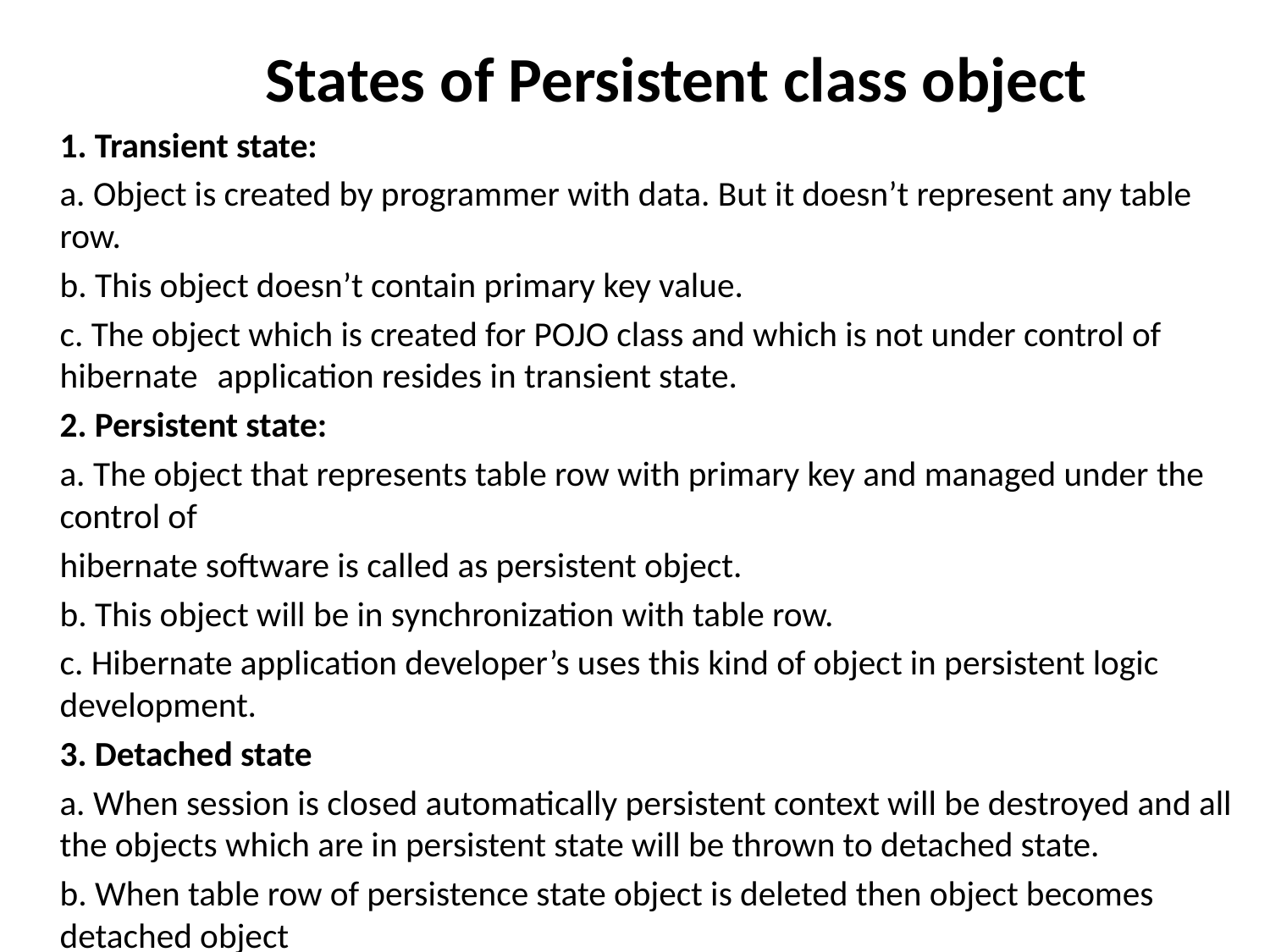

# States of Persistent class object
	1. Transient state:
	a. Object is created by programmer with data. But it doesn’t represent any table row.
	b. This object doesn’t contain primary key value.
	c. The object which is created for POJO class and which is not under control of hibernate 	application resides in transient state.
	2. Persistent state:
	a. The object that represents table row with primary key and managed under the control of
	hibernate software is called as persistent object.
	b. This object will be in synchronization with table row.
	c. Hibernate application developer’s uses this kind of object in persistent logic development.
	3. Detached state
	a. When session is closed automatically persistent context will be destroyed and all the objects which are in persistent state will be thrown to detached state.
	b. When table row of persistence state object is deleted then object becomes detached object